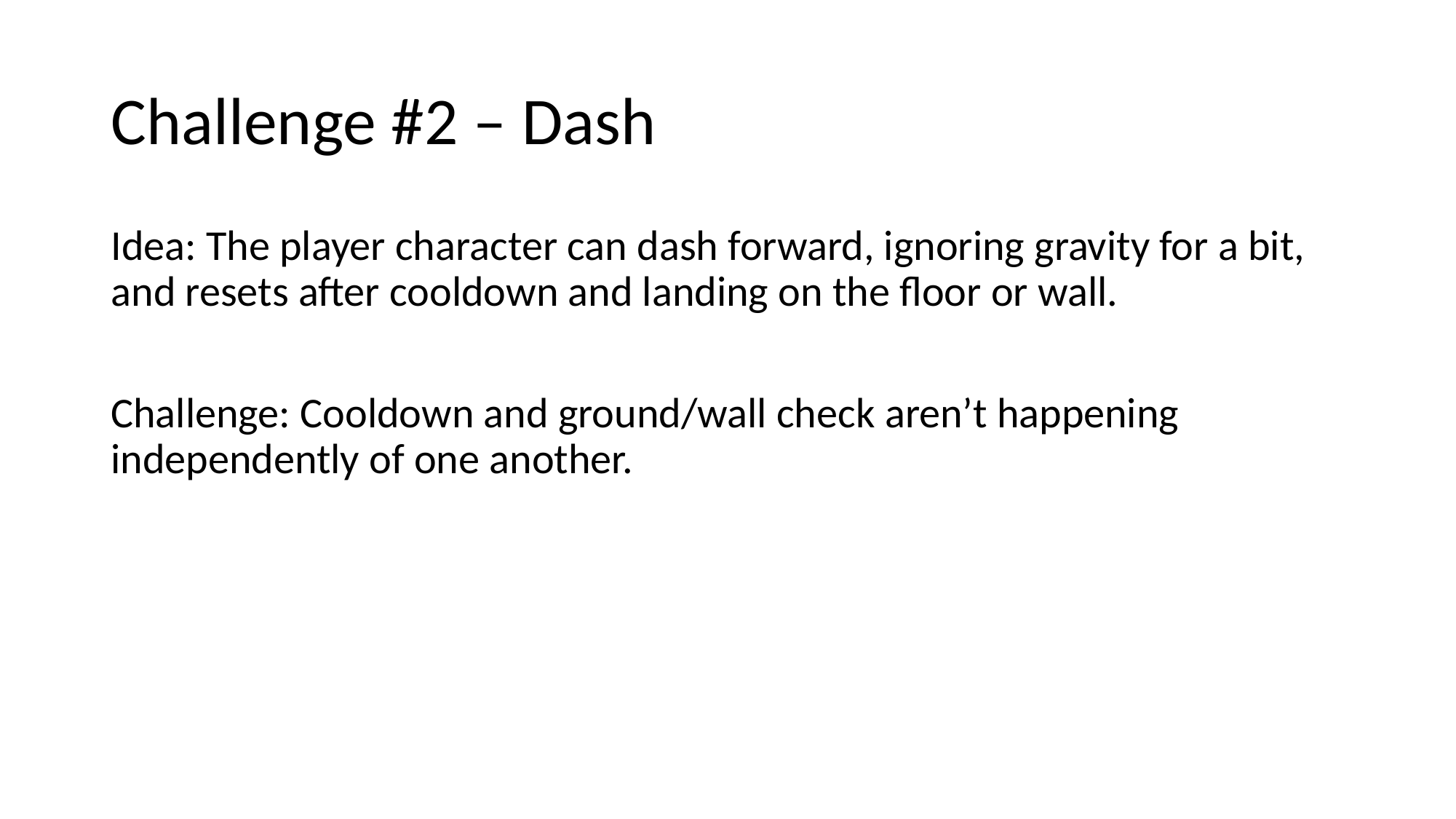

# Challenge #2 – Dash
Idea: The player character can dash forward, ignoring gravity for a bit, and resets after cooldown and landing on the floor or wall.

Challenge: Cooldown and ground/wall check aren’t happening independently of one another.